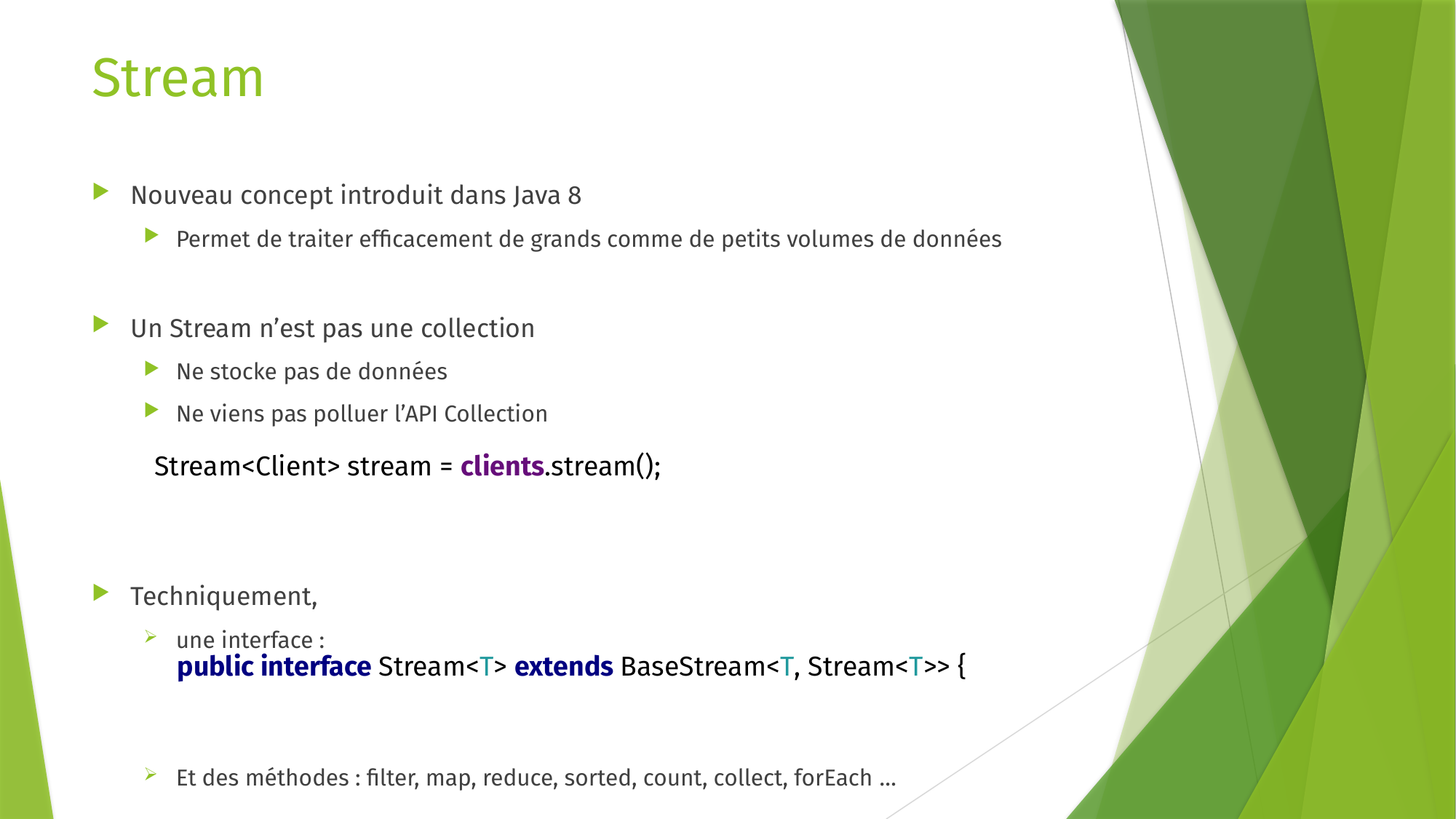

Stream
Nouveau concept introduit dans Java 8
Permet de traiter efficacement de grands comme de petits volumes de données

Un Stream n’est pas une collection
Ne stocke pas de données
Ne viens pas polluer l’API Collection

Techniquement,
une interface :

Et des méthodes : filter, map, reduce, sorted, count, collect, forEach …

Stream<Client> stream = clients.stream();
public interface Stream<T> extends BaseStream<T, Stream<T>> {